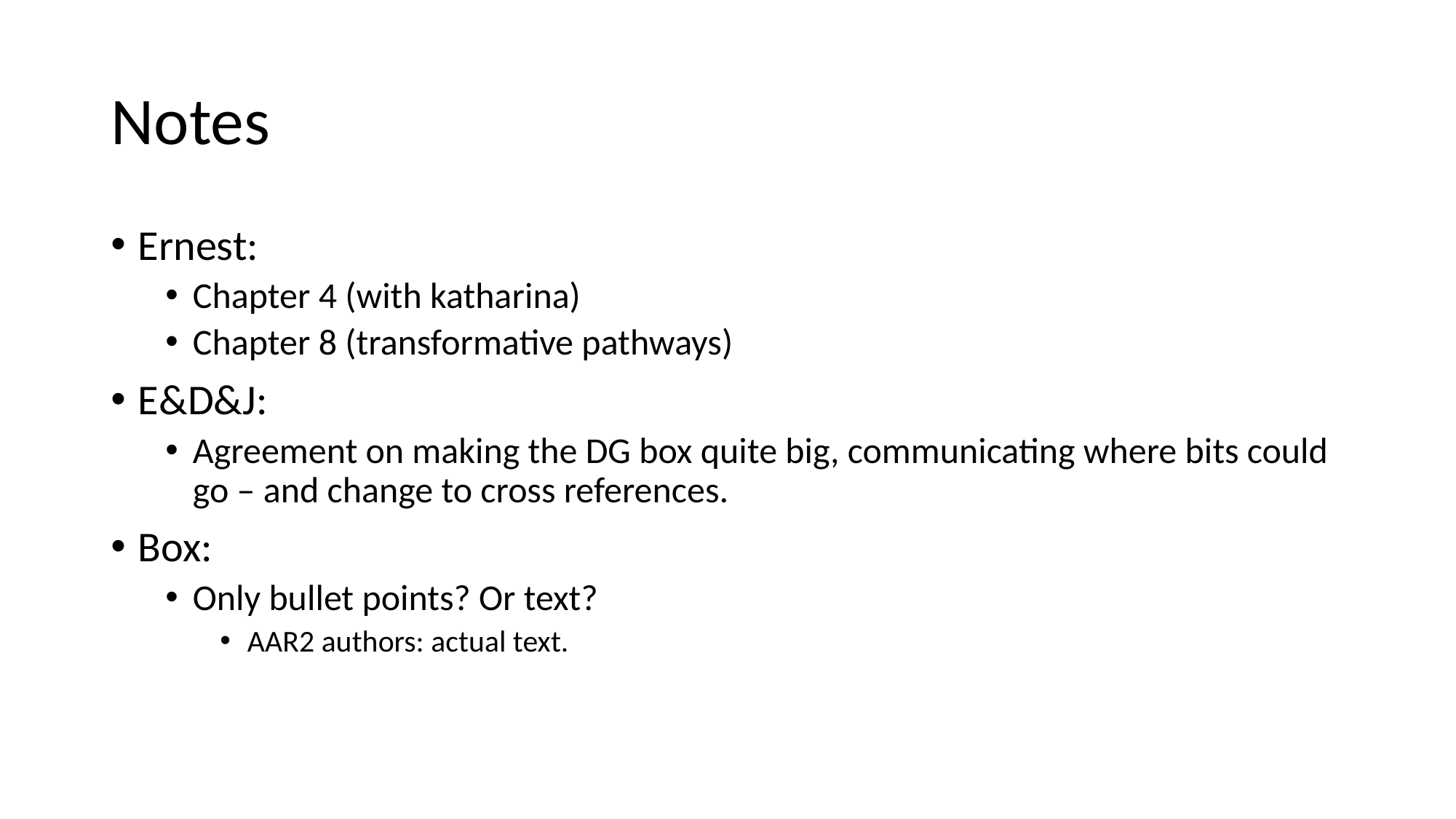

# Notes
Ernest:
Chapter 4 (with katharina)
Chapter 8 (transformative pathways)
E&D&J:
Agreement on making the DG box quite big, communicating where bits could go – and change to cross references.
Box:
Only bullet points? Or text?
AAR2 authors: actual text.